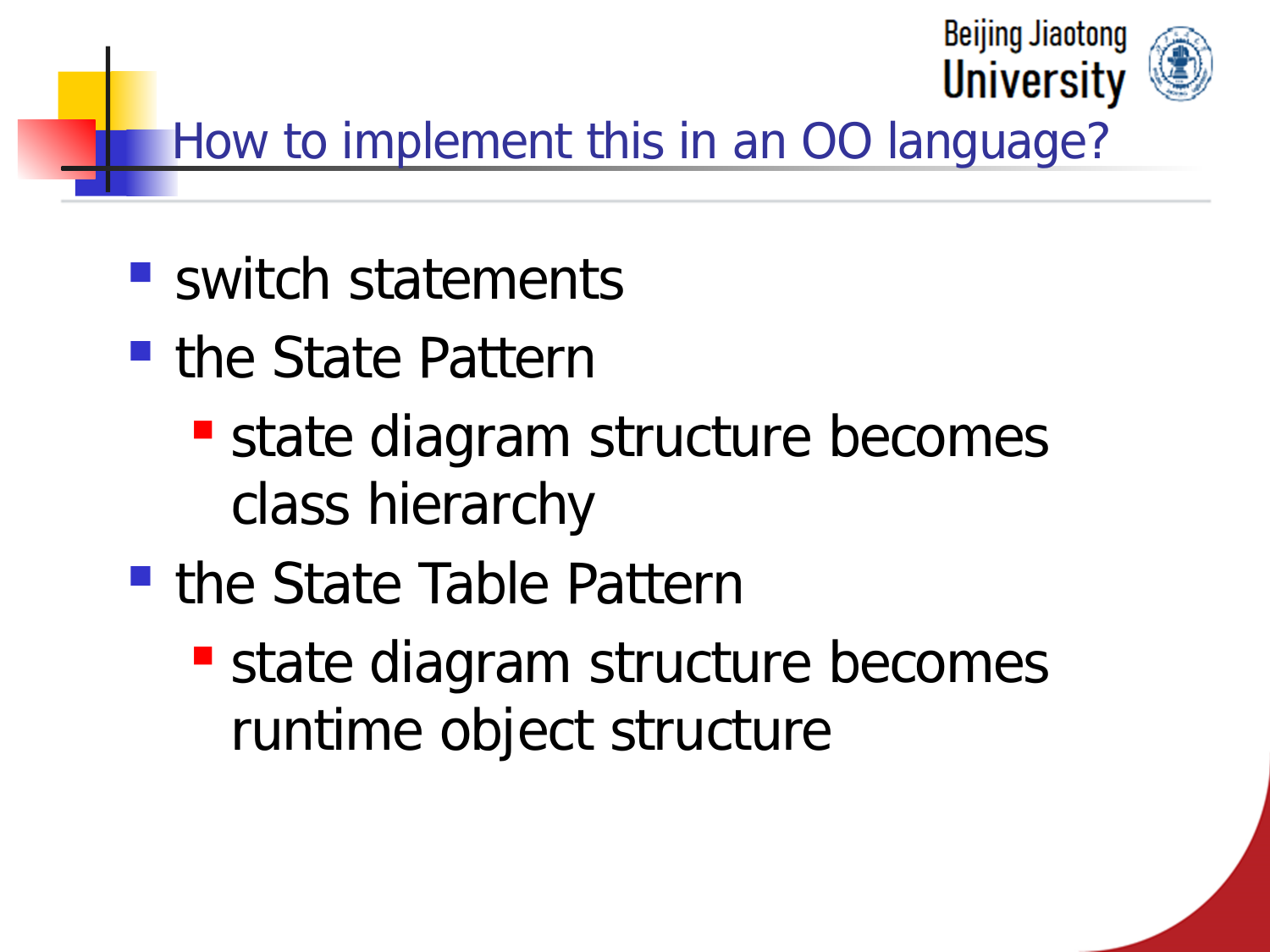

# How to implement this in an OO language?
switch statements
the State Pattern
state diagram structure becomes class hierarchy
the State Table Pattern
state diagram structure becomes runtime object structure